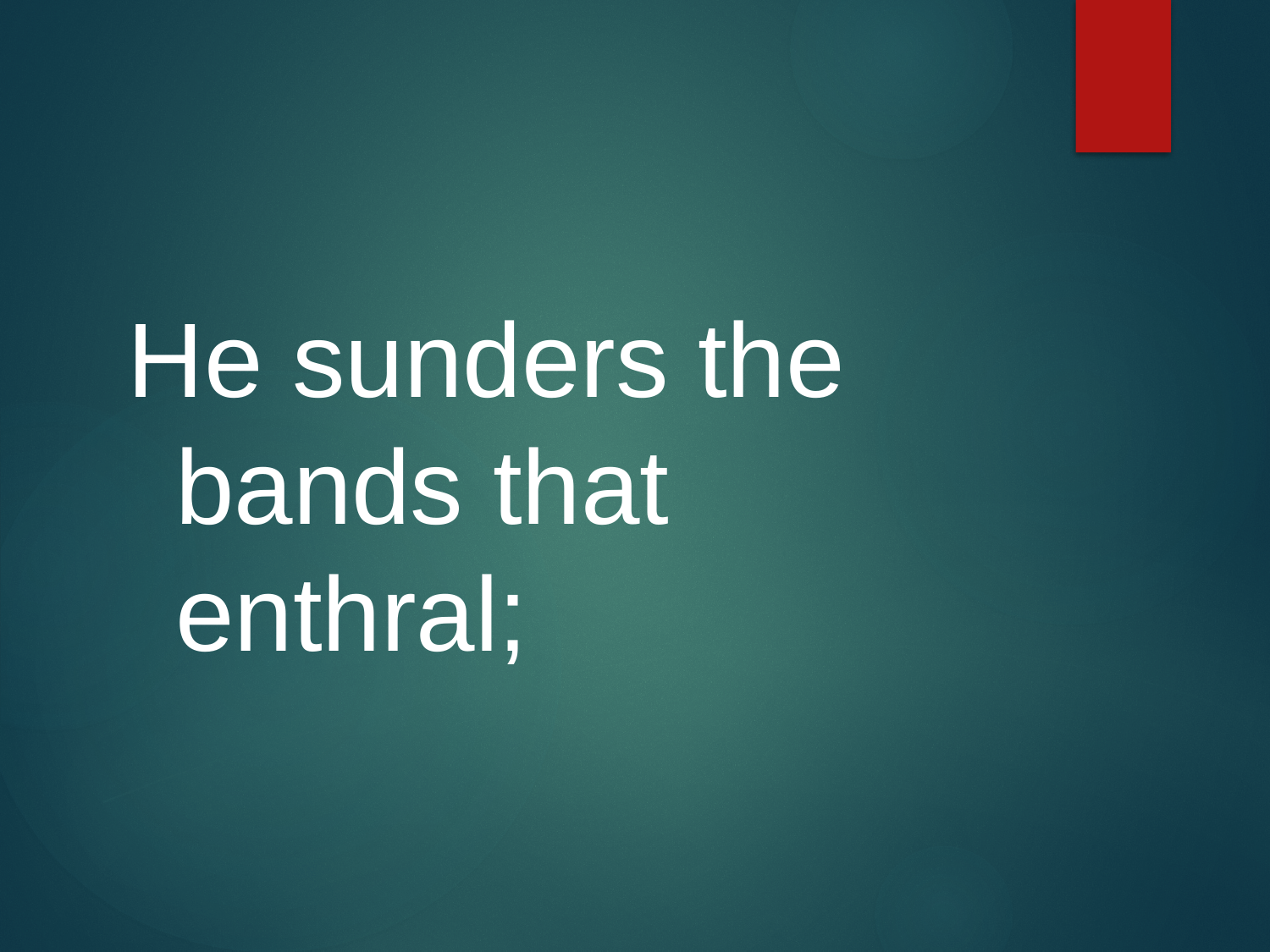

#
He sunders the bands that enthral;